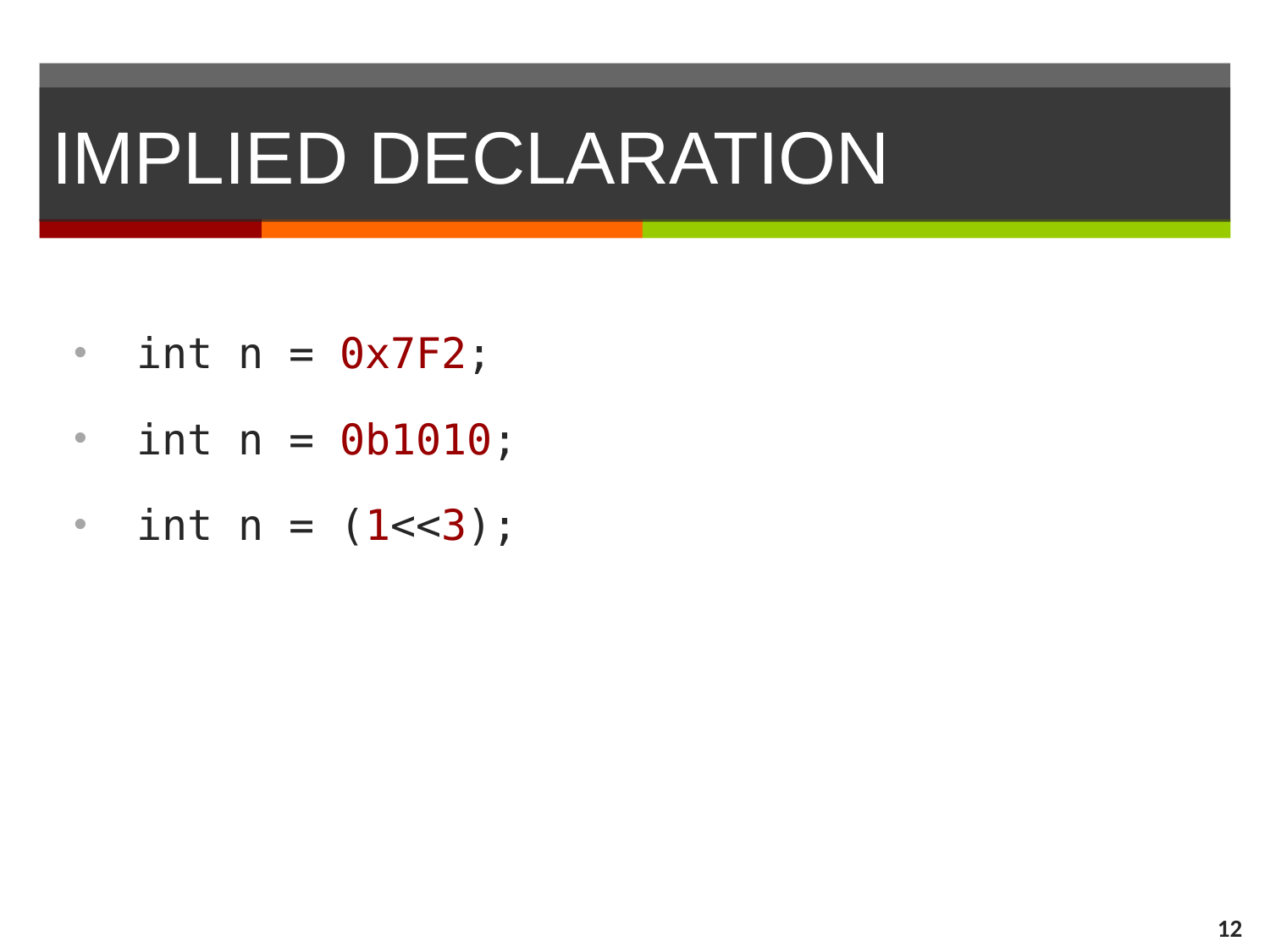

# IMPLIED DECLARATION
int n = 0x7F2;
int n = 0b1010;
int n = (1<<3);
12